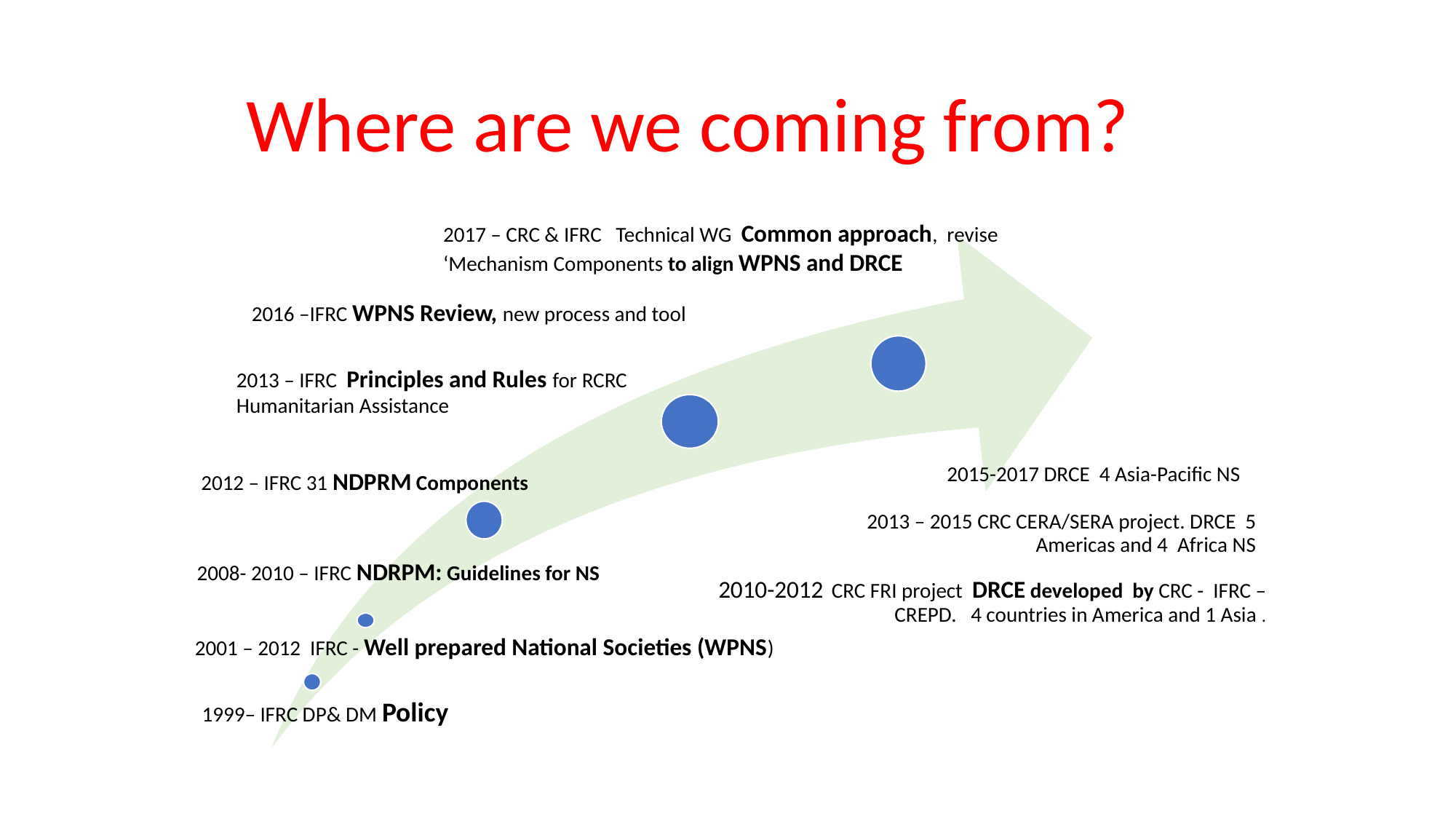

Where are we coming from?
2017 – CRC & IFRC   Technical WG  Common approach,  revise ‘Mechanism Components to align WPNS and DRCE

2016 –IFRC WPNS Review, new process and tool

2010-2012  CRC FRI project  DRCE developed  by CRC -  IFRC – CREPD.   4 countries in America and 1 Asia .
2013 – IFRC  Principles and Rules for RCRC Humanitarian Assistance

2013 – 2015 CRC CERA/SERA project. DRCE  5 Americas and 4  Africa NS
2015-2017 DRCE  4 Asia-Pacific NS
2012 – IFRC 31 NDPRM Components

2008- 2010 – IFRC NDRPM: Guidelines for NS

1999– IFRC DP& DM Policy

2001 – 2012  IFRC - Well prepared National Societies (WPNS)